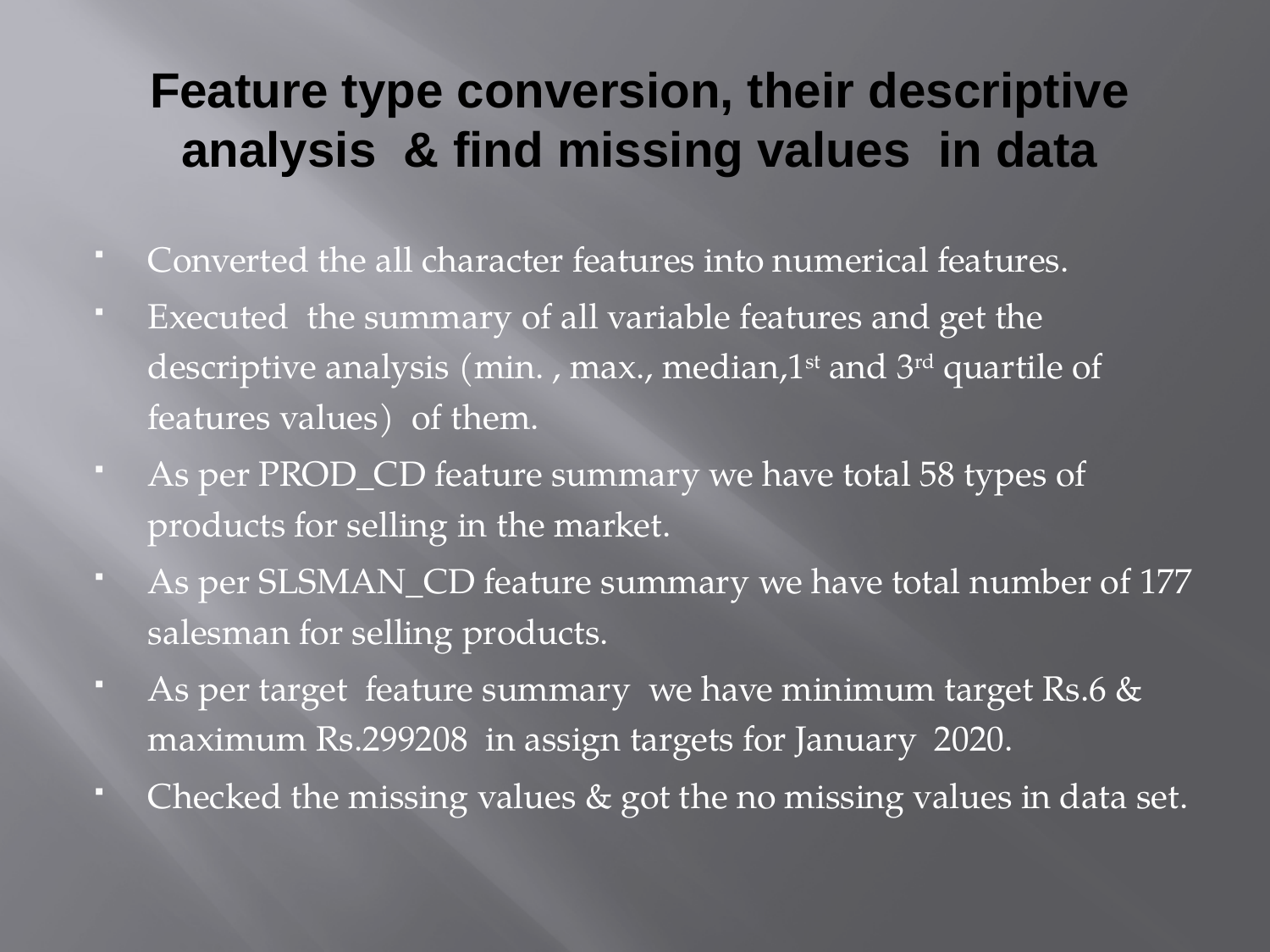

# Feature type conversion, their descriptive  analysis  & find missing values  in data
Converted the all character features into numerical features.
Executed  the summary of all variable features and get the descriptive analysis (min. , max., median,1st and 3rd quartile of features values)  of them.
As per PROD_CD feature summary we have total 58 types of products for selling in the market.
As per SLSMAN_CD feature summary we have total number of 177 salesman for selling products.
As per target  feature summary  we have minimum target Rs.6 & maximum Rs.299208  in assign targets for January  2020.
Checked the missing values & got the no missing values in data set.